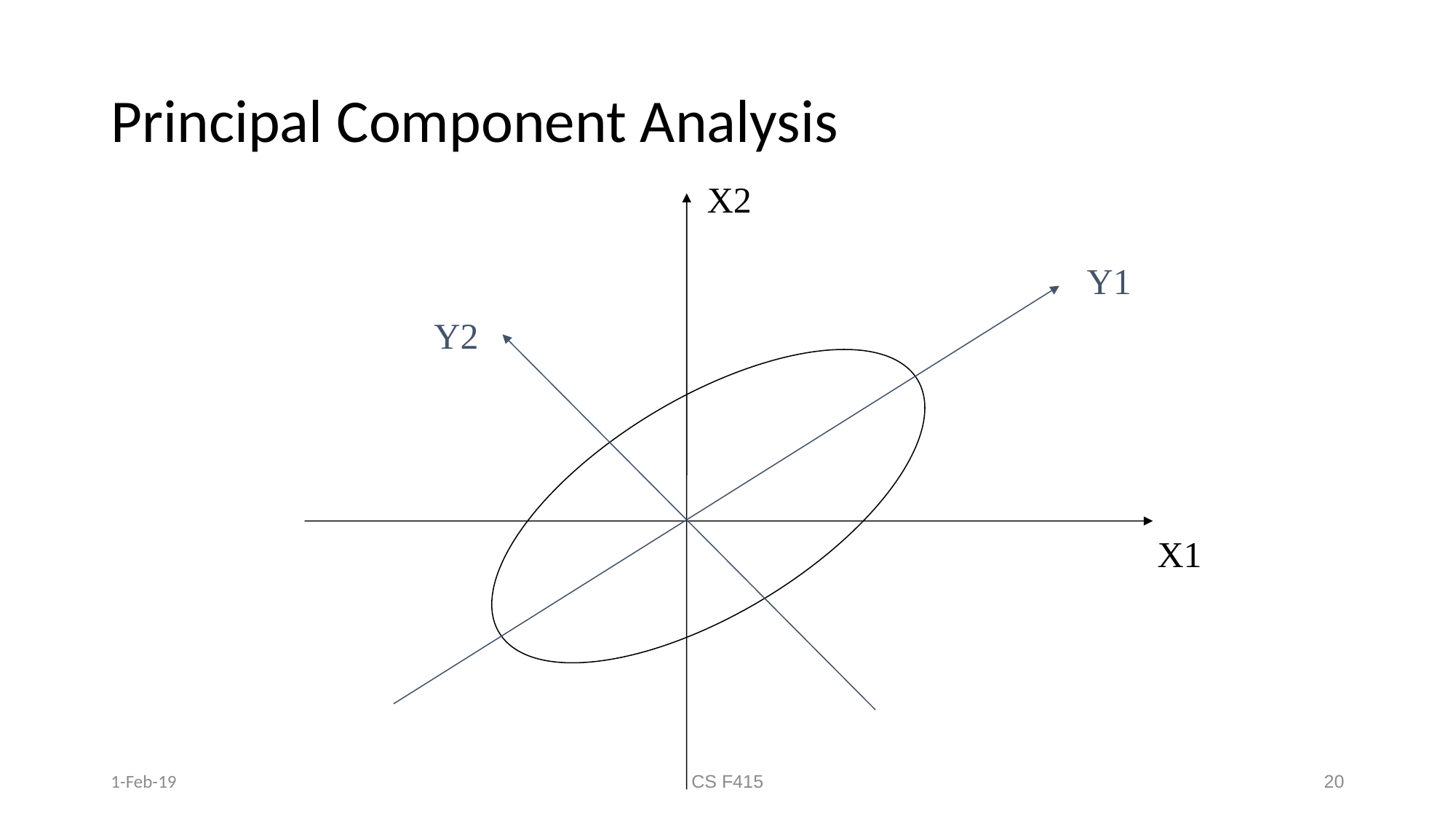

# Principal Component Analysis
X2

Y1
Y2

X1
1-Feb-19
CS F415
20